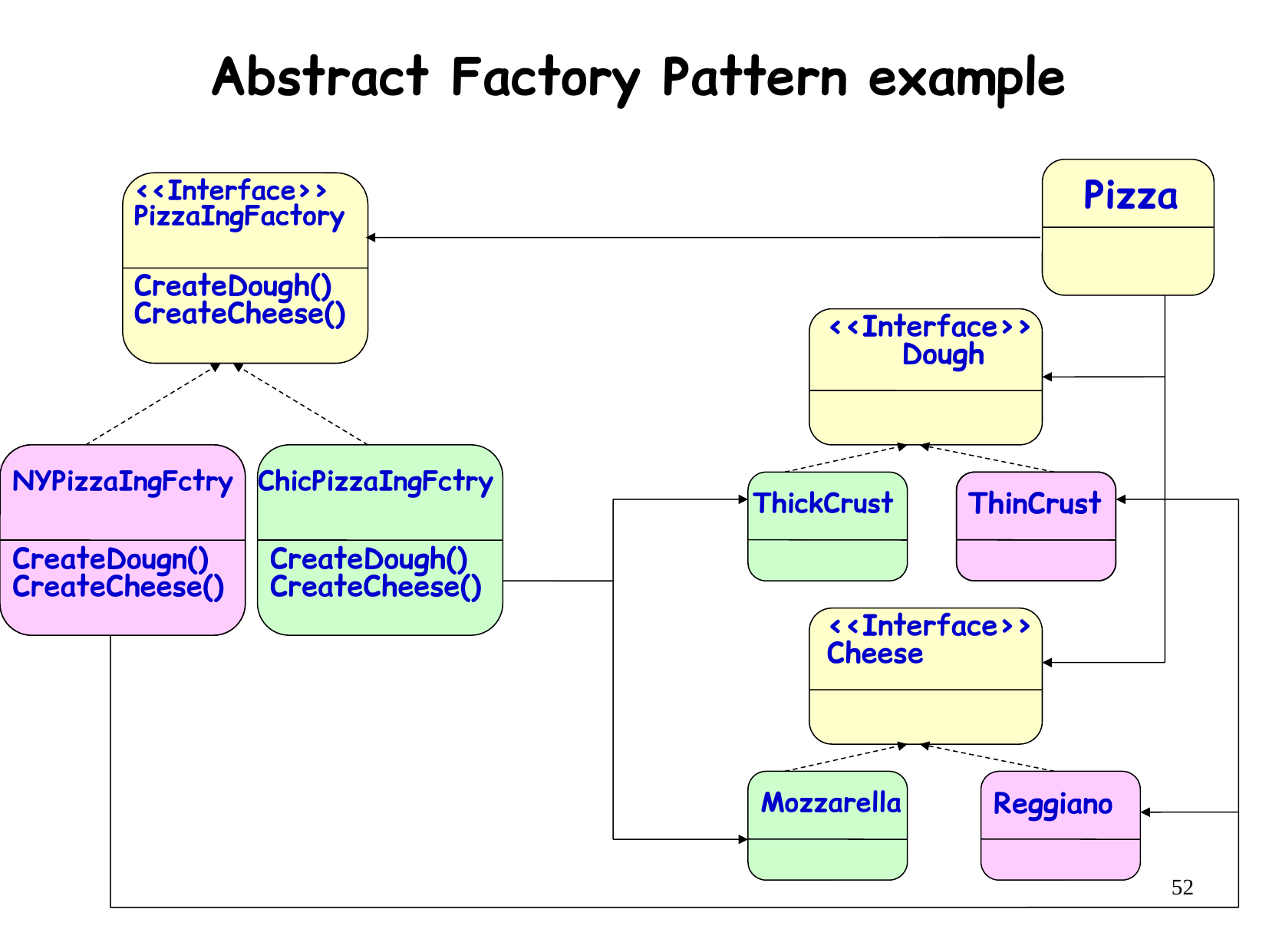

Abstract Factory Pattern example

Pizza

<<Interface>>
PizzaIngFactory

CreateDough()
CreateCheese()

<<Interface>>
      Dough

ConcreteFactory1

CreateProductA()
CreateProductB()

NYPizzaIngFctry
ChicPizzaIngFctry

ThinCrust

ProductA1

ThickCrust

CreateDougn()
CreateCheese()
CreateDough()
CreateCheese()

<<Interface>>
Cheese

Mozzarella
Reggiano